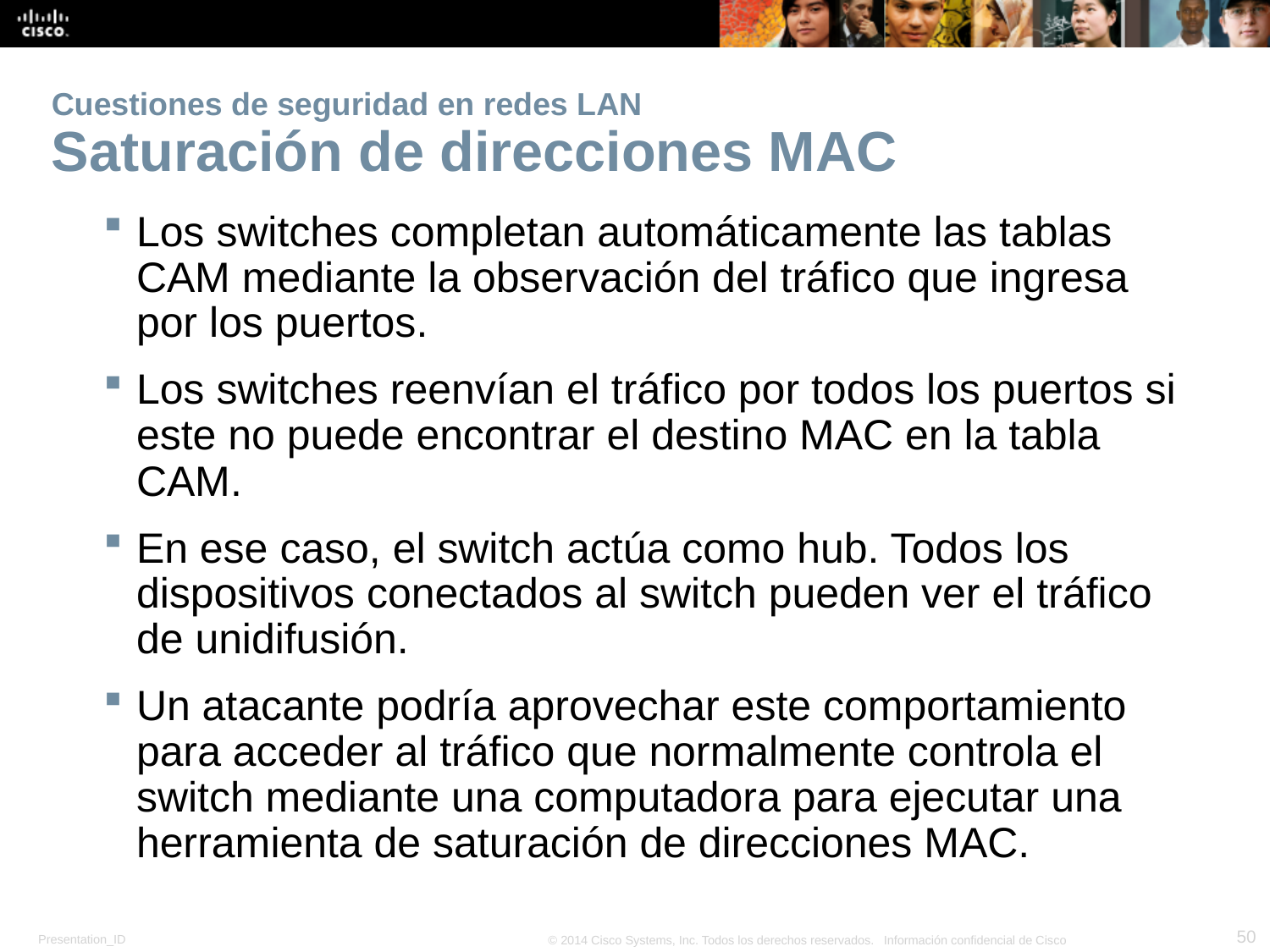

# Cuestiones de seguridad en redes LAN Saturación de direcciones MAC

Los switches completan automáticamente las tablas CAM mediante la observación del tráfico que ingresa por los puertos.
Los switches reenvían el tráfico por todos los puertos si este no puede encontrar el destino MAC en la tabla CAM.
En ese caso, el switch actúa como hub. Todos los dispositivos conectados al switch pueden ver el tráfico de unidifusión.
Un atacante podría aprovechar este comportamiento para acceder al tráfico que normalmente controla el switch mediante una computadora para ejecutar una herramienta de saturación de direcciones MAC.